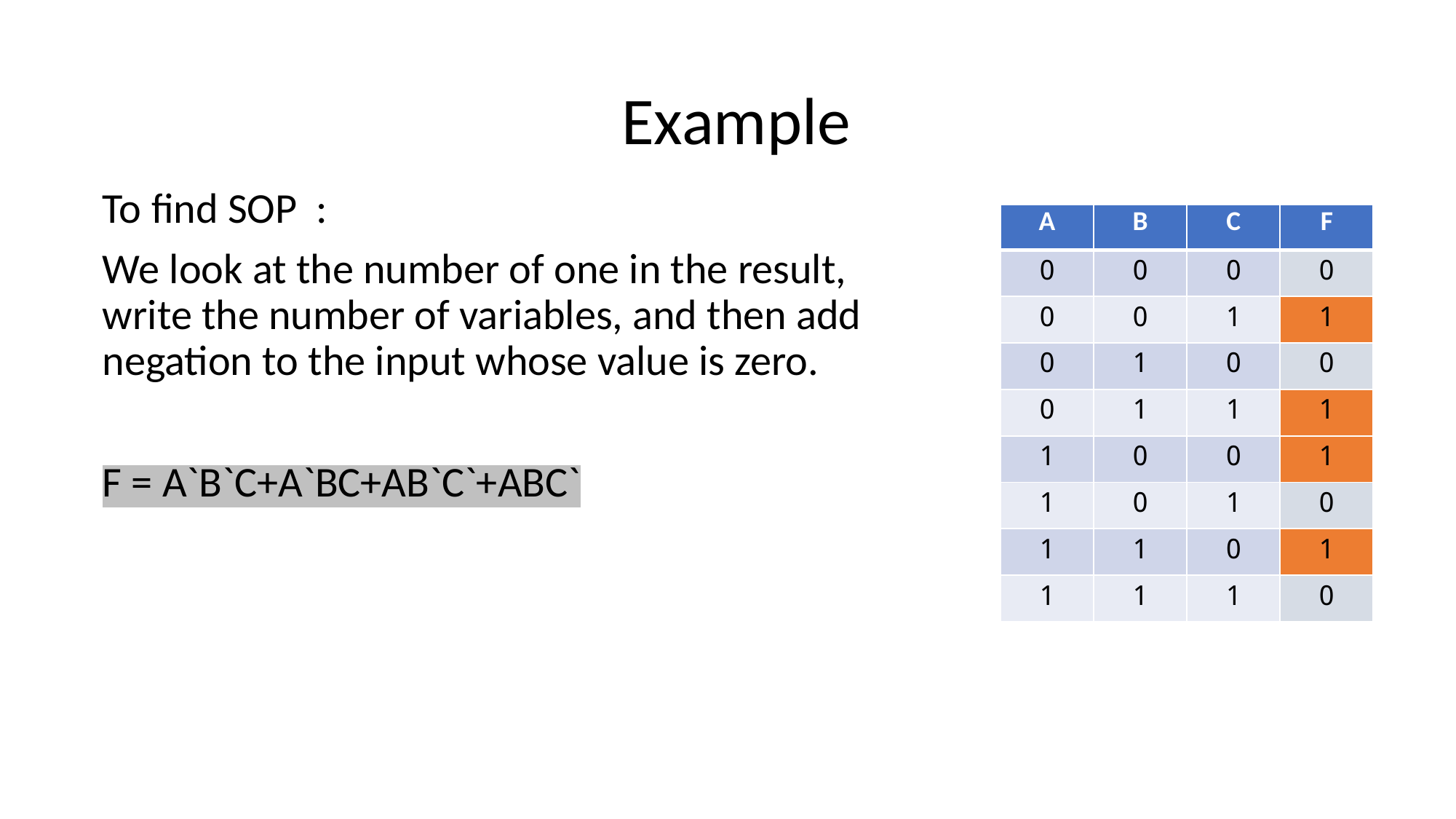

# Example
To find SOP  :
We look at the number of one in the result, write the number of variables, and then add negation to the input whose value is zero.

F = A`B`C+A`BC+AB`C`+ABC`

| A | B | C | F |
| --- | --- | --- | --- |
| 0 | 0 | 0 | 0 |
| 0 | 0 | 1 | 1 |
| 0 | 1 | 0 | 0 |
| 0 | 1 | 1 | 1 |
| 1 | 0 | 0 | 1 |
| 1 | 0 | 1 | 0 |
| 1 | 1 | 0 | 1 |
| 1 | 1 | 1 | 0 |